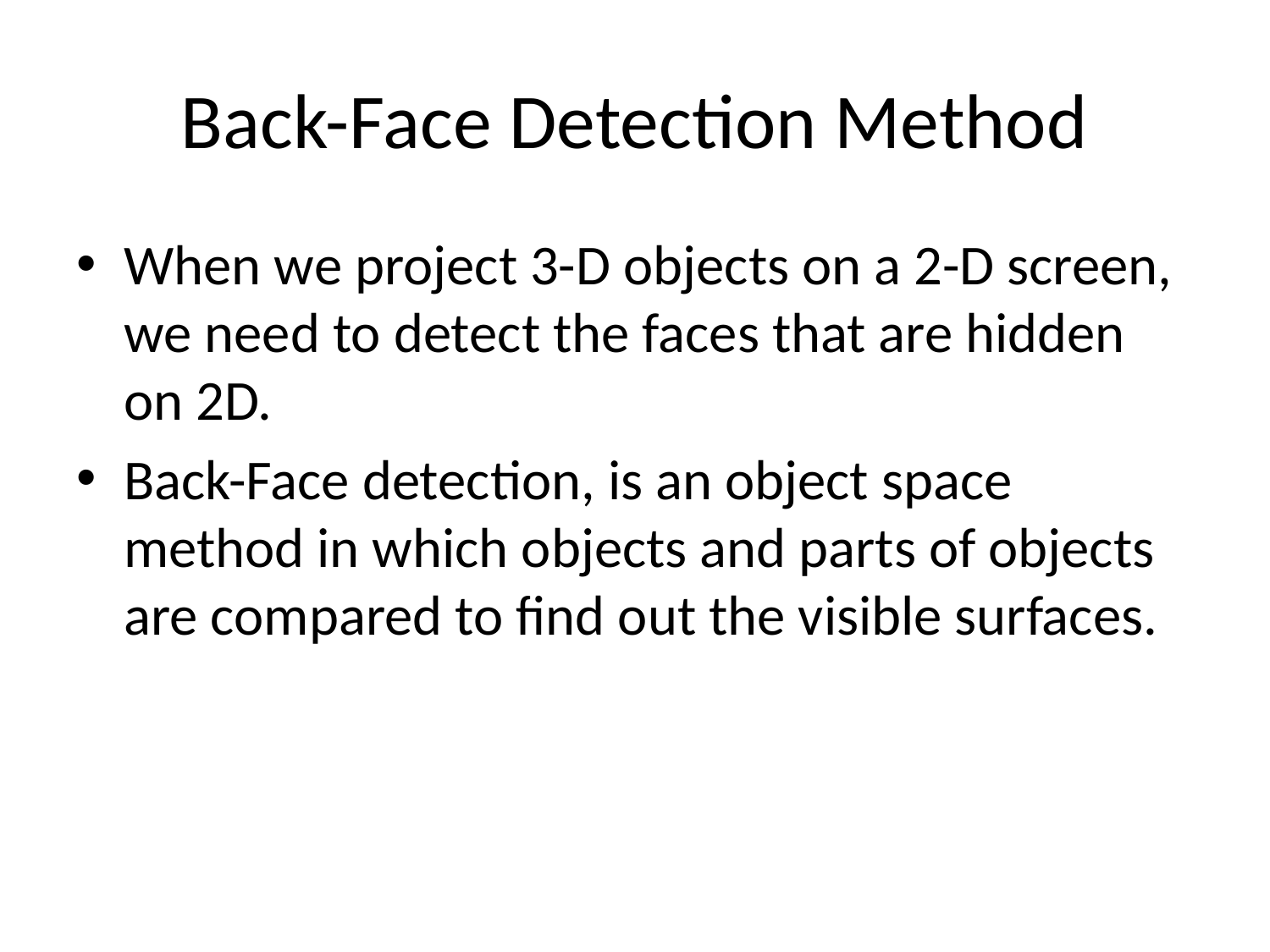

# Back-Face Detection Method
When we project 3-D objects on a 2-D screen, we need to detect the faces that are hidden on 2D.
Back-Face detection, is an object space method in which objects and parts of objects are compared to find out the visible surfaces.